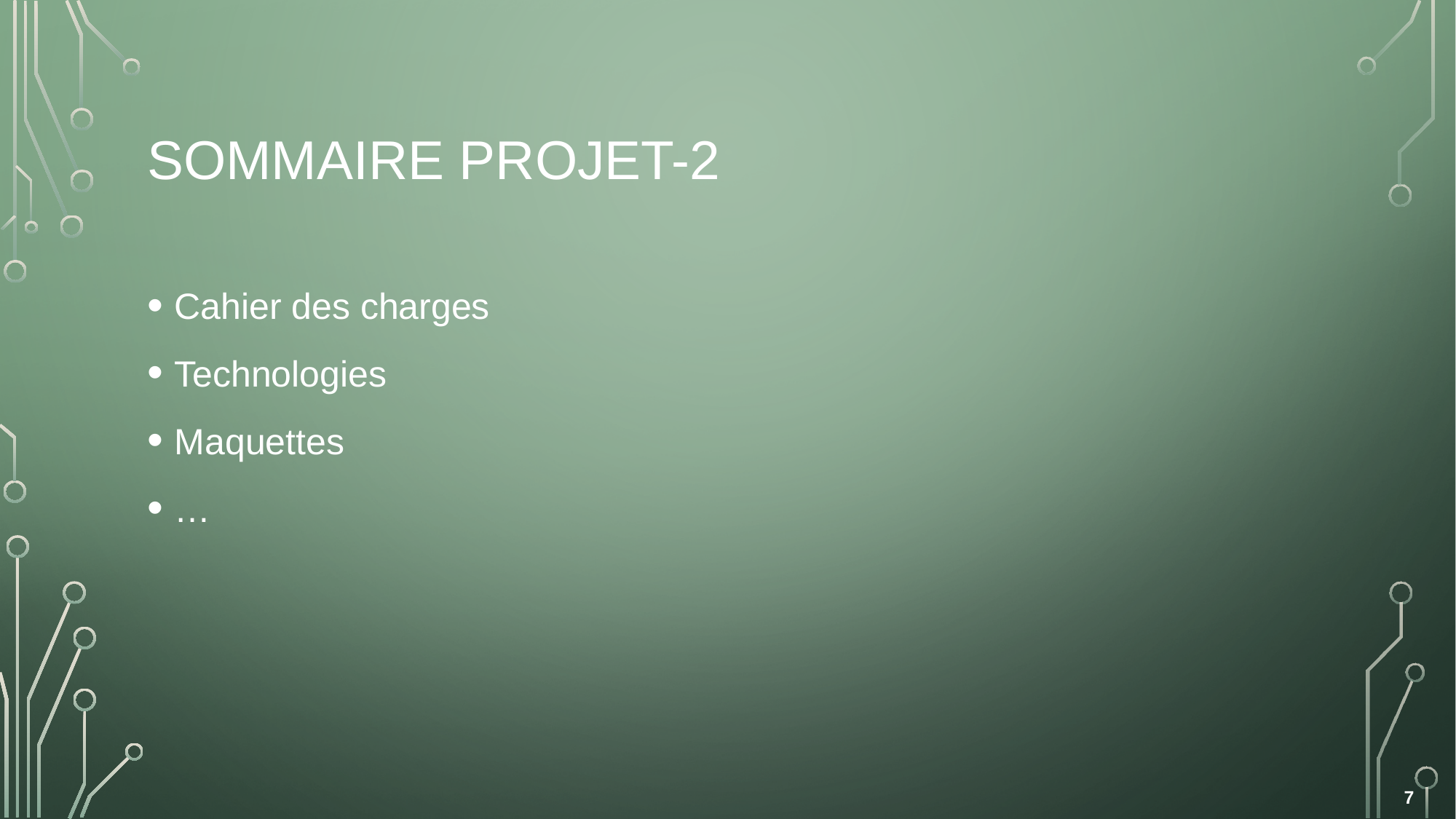

# Sommaire projet-2
Cahier des charges
Technologies
Maquettes
…
7